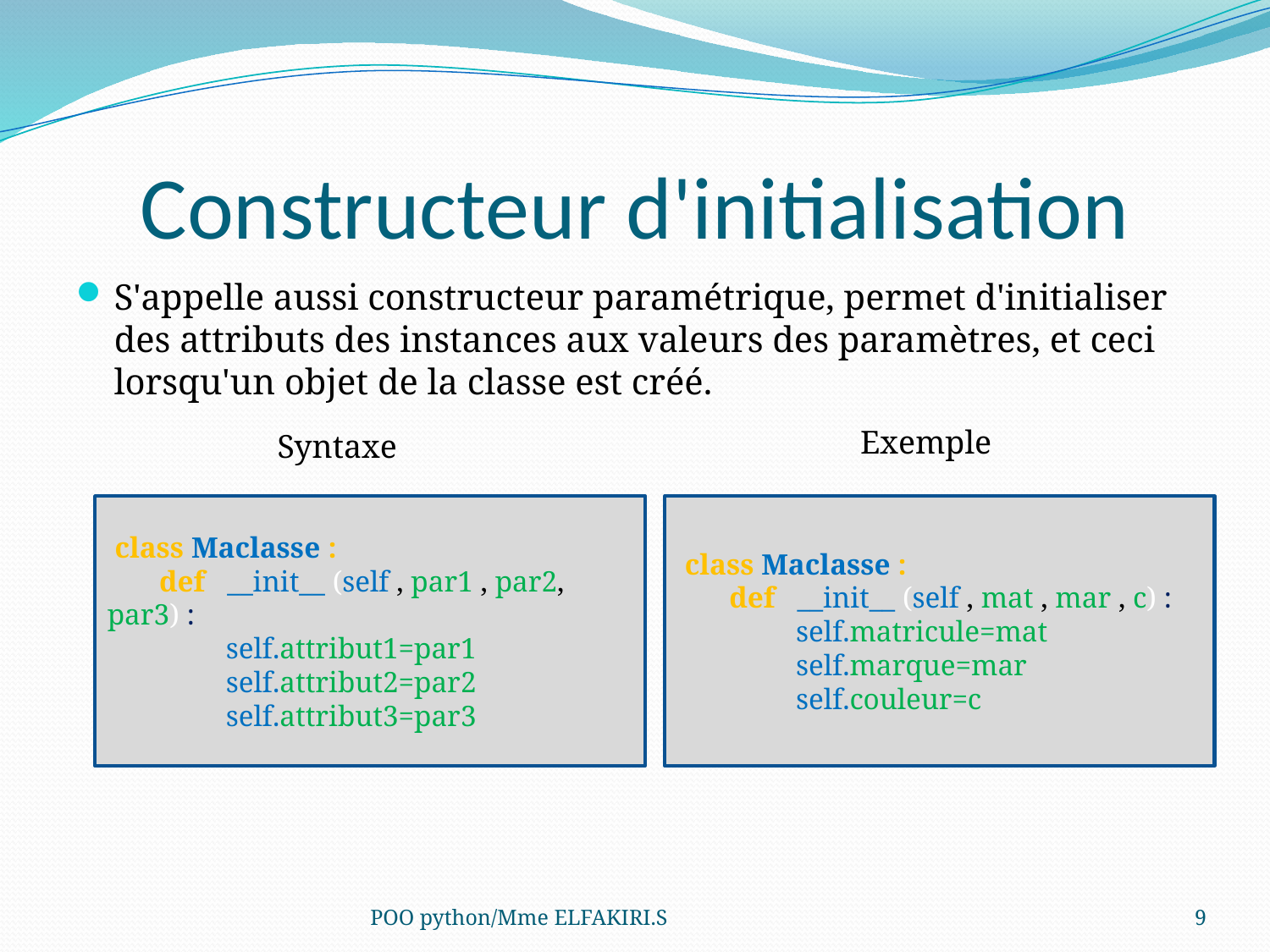

# Constructeur d'initialisation
S'appelle aussi constructeur paramétrique, permet d'initialiser des attributs des instances aux valeurs des paramètres, et ceci lorsqu'un objet de la classe est créé.

Exemple
Syntaxe
 class Maclasse :
       def   __init__ (self , par1 , par2, par3) :
                self.attribut1=par1
                self.attribut2=par2
                self.attribut3=par3
 class Maclasse :
       def   __init__ (self , mat , mar , c) :
                self.matricule=mat
                self.marque=mar
                self.couleur=c
POO python/Mme ELFAKIRI.S
9